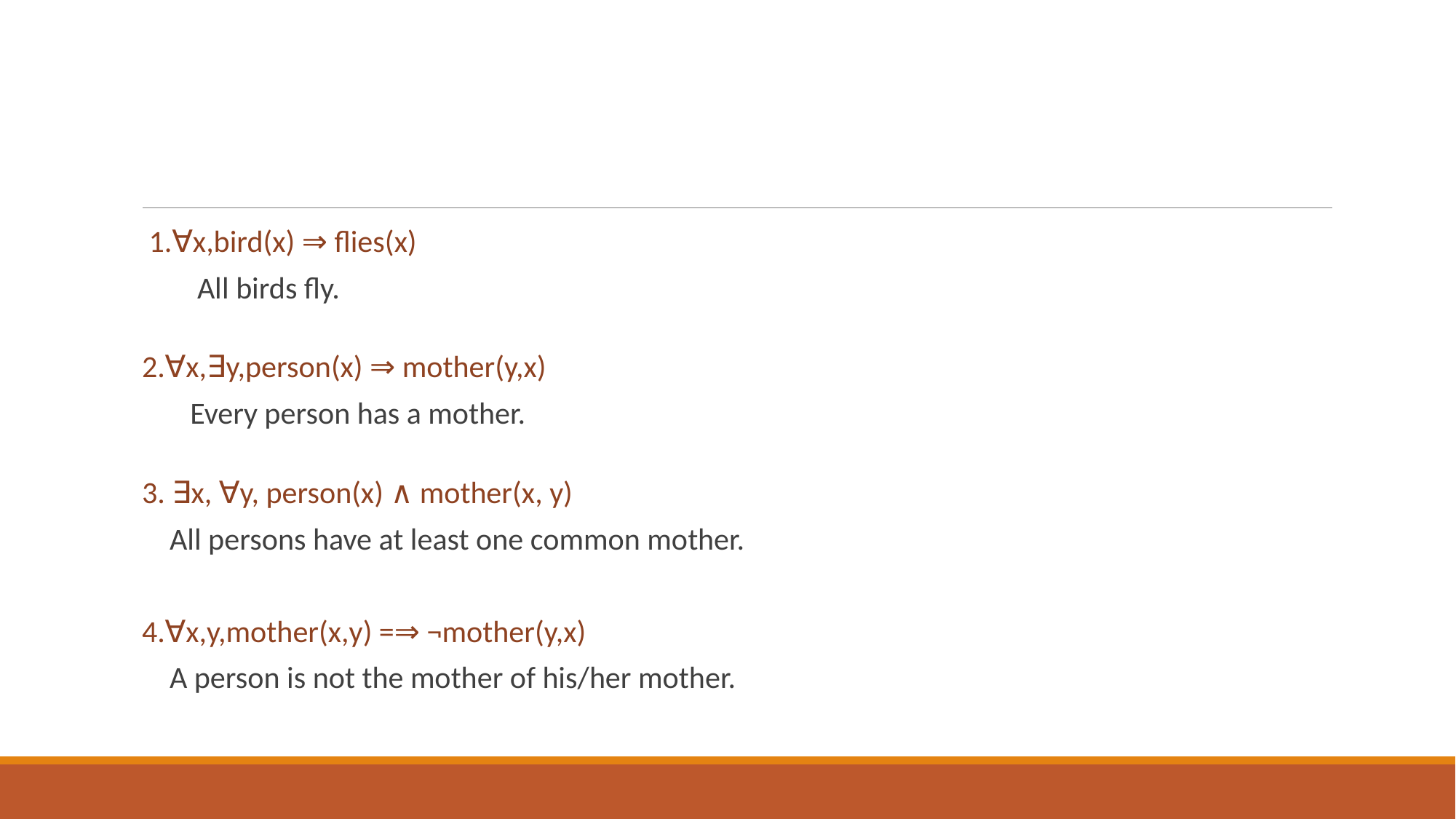

#
 1.∀x,bird(x) ⇒ flies(x)
        All birds fly.
2.∀x,∃y,person(x) ⇒ mother(y,x)
       Every person has a mother.
3. ∃x, ∀y, person(x) ∧ mother(x, y)
    All persons have at least one common mother.

4.∀x,y,mother(x,y) =⇒ ¬mother(y,x)
    A person is not the mother of his/her mother.